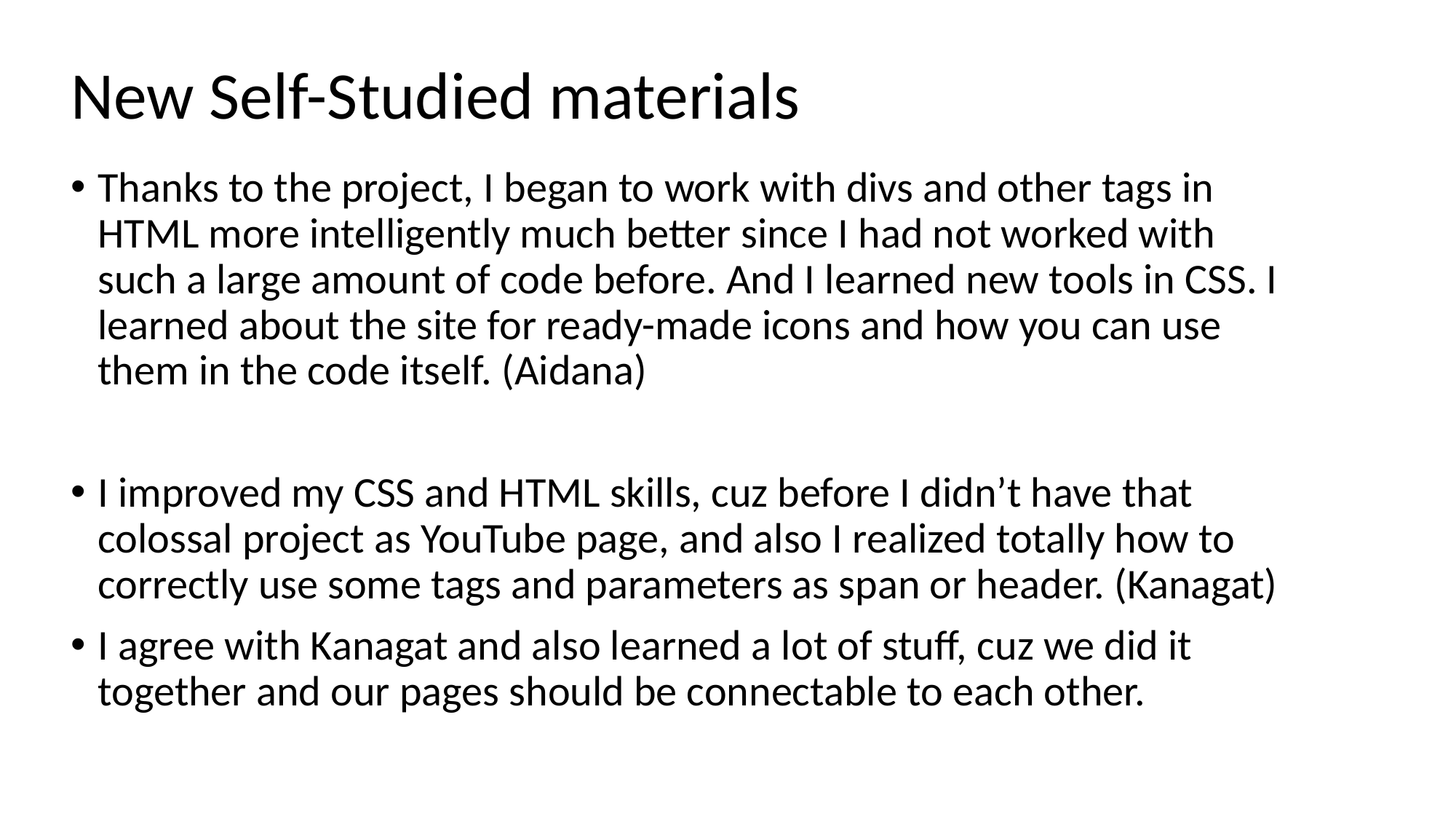

# New Self-Studied materials
Thanks to the project, I began to work with divs and other tags in HTML more intelligently much better since I had not worked with such a large amount of code before. And I learned new tools in CSS. I learned about the site for ready-made icons and how you can use them in the code itself. (Aidana)

I improved my CSS and HTML skills, cuz before I didn’t have that colossal project as YouTube page, and also I realized totally how to correctly use some tags and parameters as span or header. (Kanagat)
I agree with Kanagat and also learned a lot of stuff, cuz we did it together and our pages should be connectable to each other.